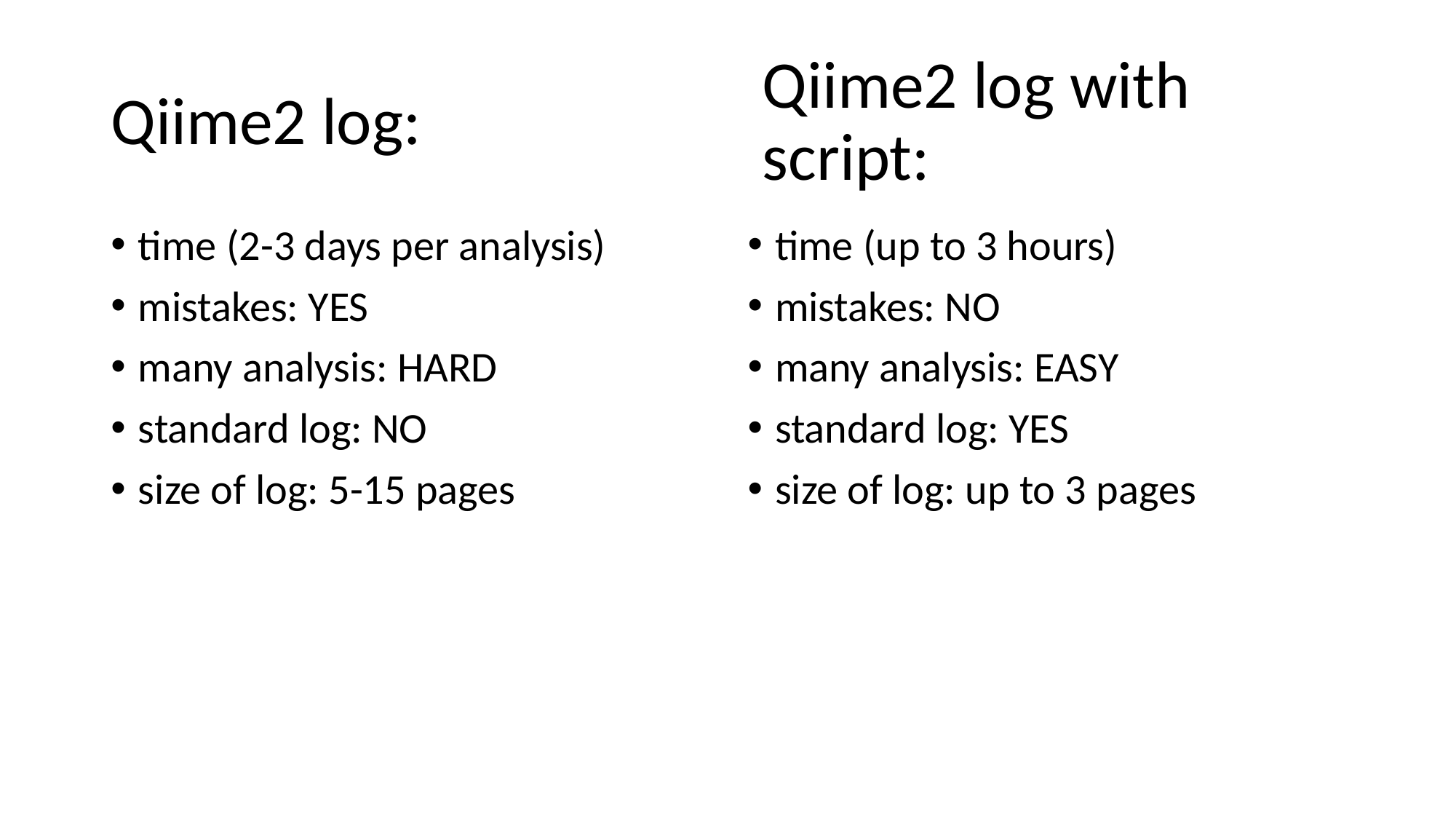

Qiime2 log with script:
# Qiime2 log:
time (2-3 days per analysis)
mistakes: YES
many analysis: HARD
standard log: NO
size of log: 5-15 pages

time (up to 3 hours)
mistakes: NO
many analysis: EASY
standard log: YES
size of log: up to 3 pages